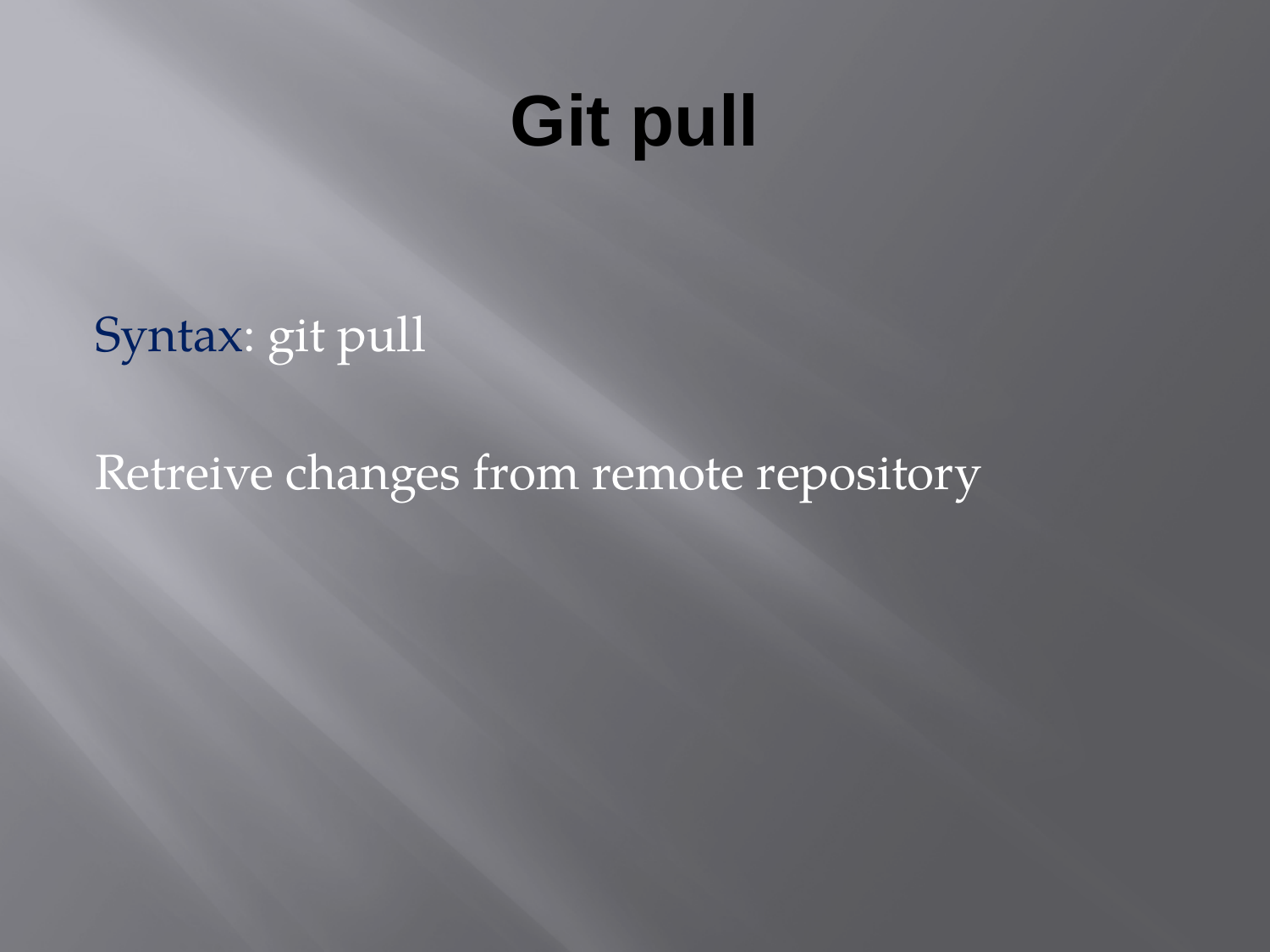

# Git pull
Syntax: git pull

Retreive changes from remote repository